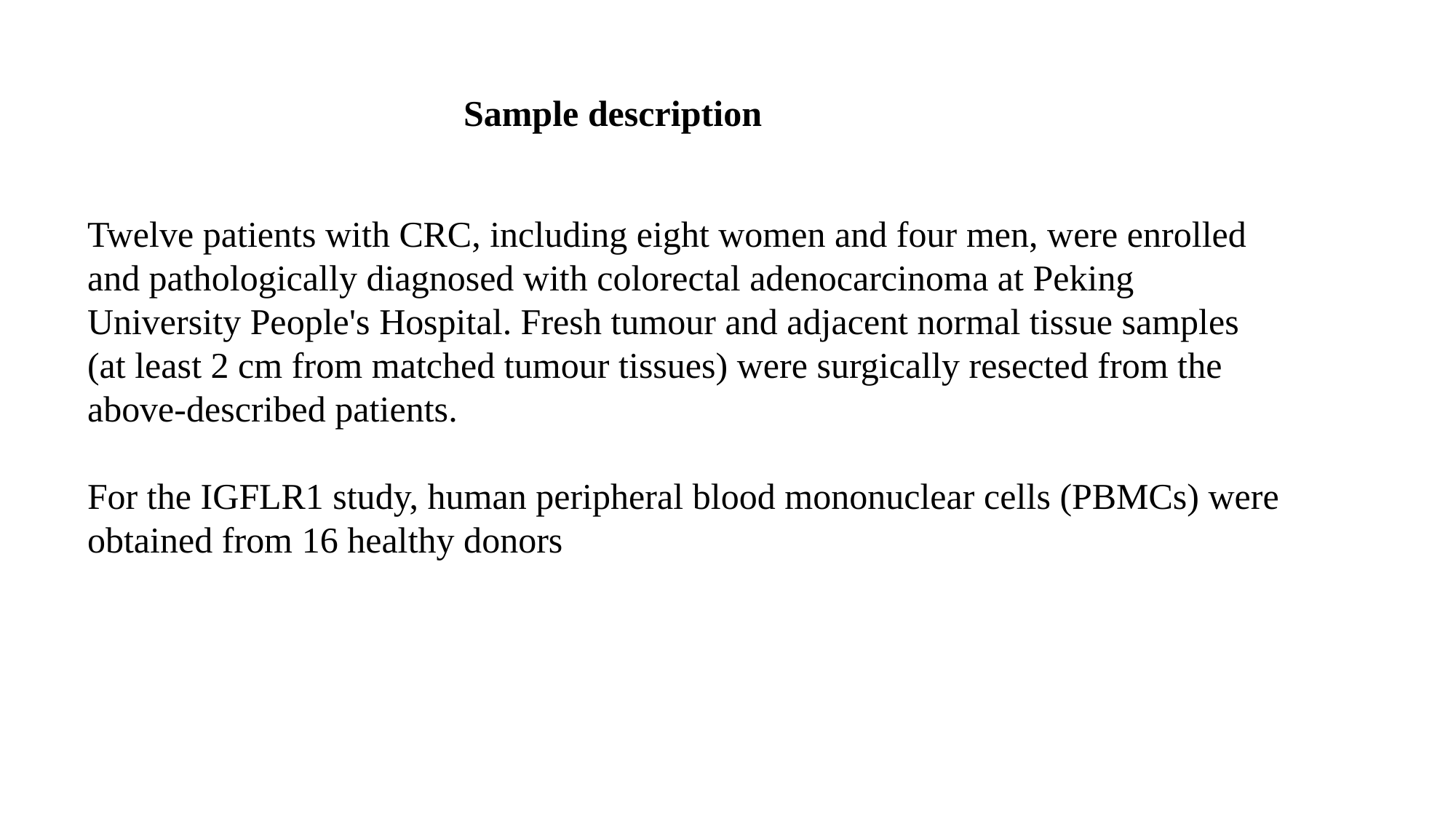

Sample description
Twelve patients with CRC, including eight women and four men, were enrolled and pathologically diagnosed with colorectal adenocarcinoma at Peking University People's Hospital. Fresh tumour and adjacent normal tissue samples (at least 2 cm from matched tumour tissues) were surgically resected from the above-described patients.

For the IGFLR1 study, human peripheral blood mononuclear cells (PBMCs) were obtained from 16 healthy donors